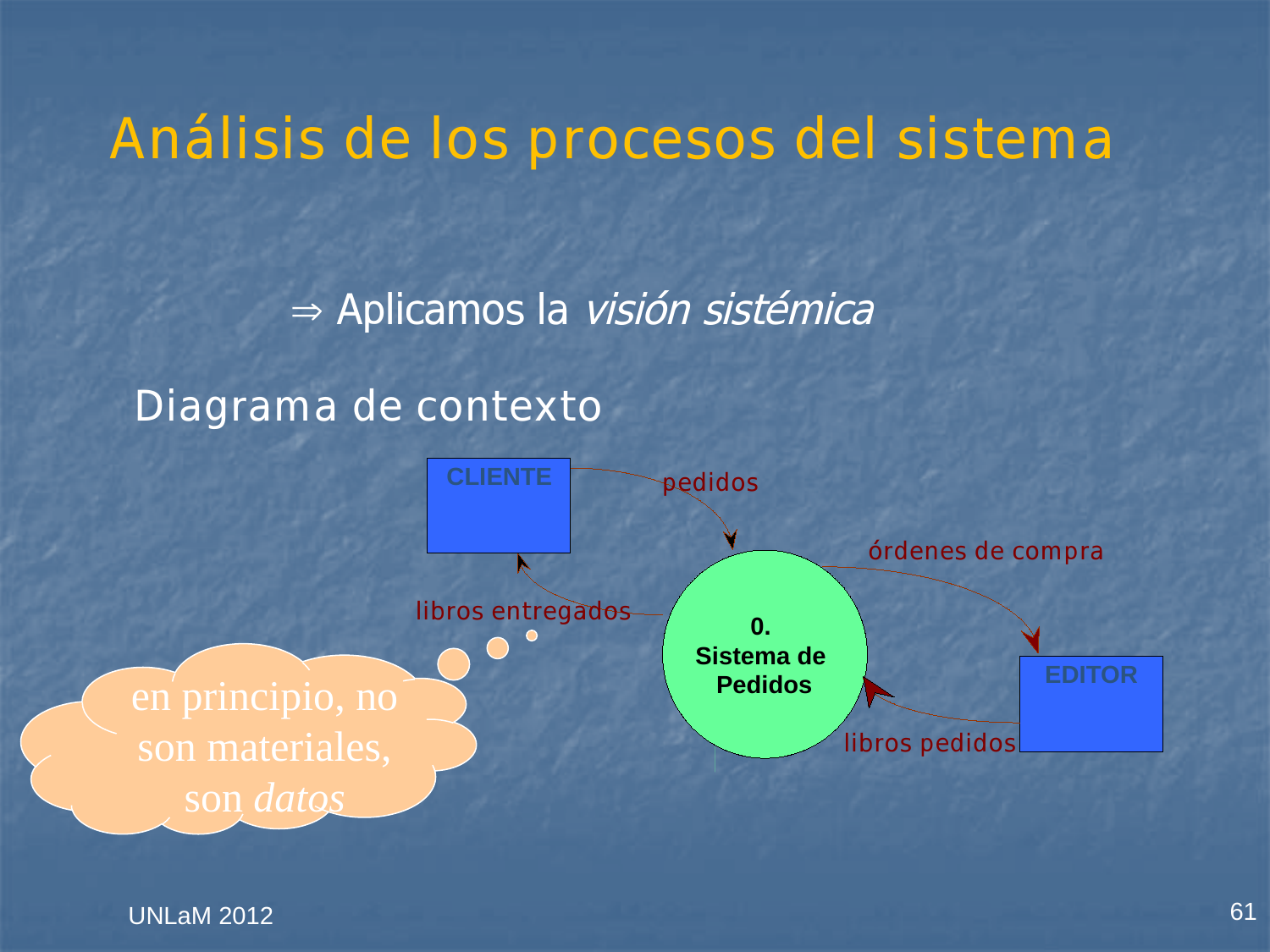

Análisis de los procesos del sistema
⇒ Aplicamos la visión sistémica
Diagrama de contexto

CLIENTE
pedidos

órdenes de compra

0.
Sistema de
Pedidos

libros entregados
en principio, no son materiales, son datos

EDITOR

libros pedidos

61
UNLaM 2012